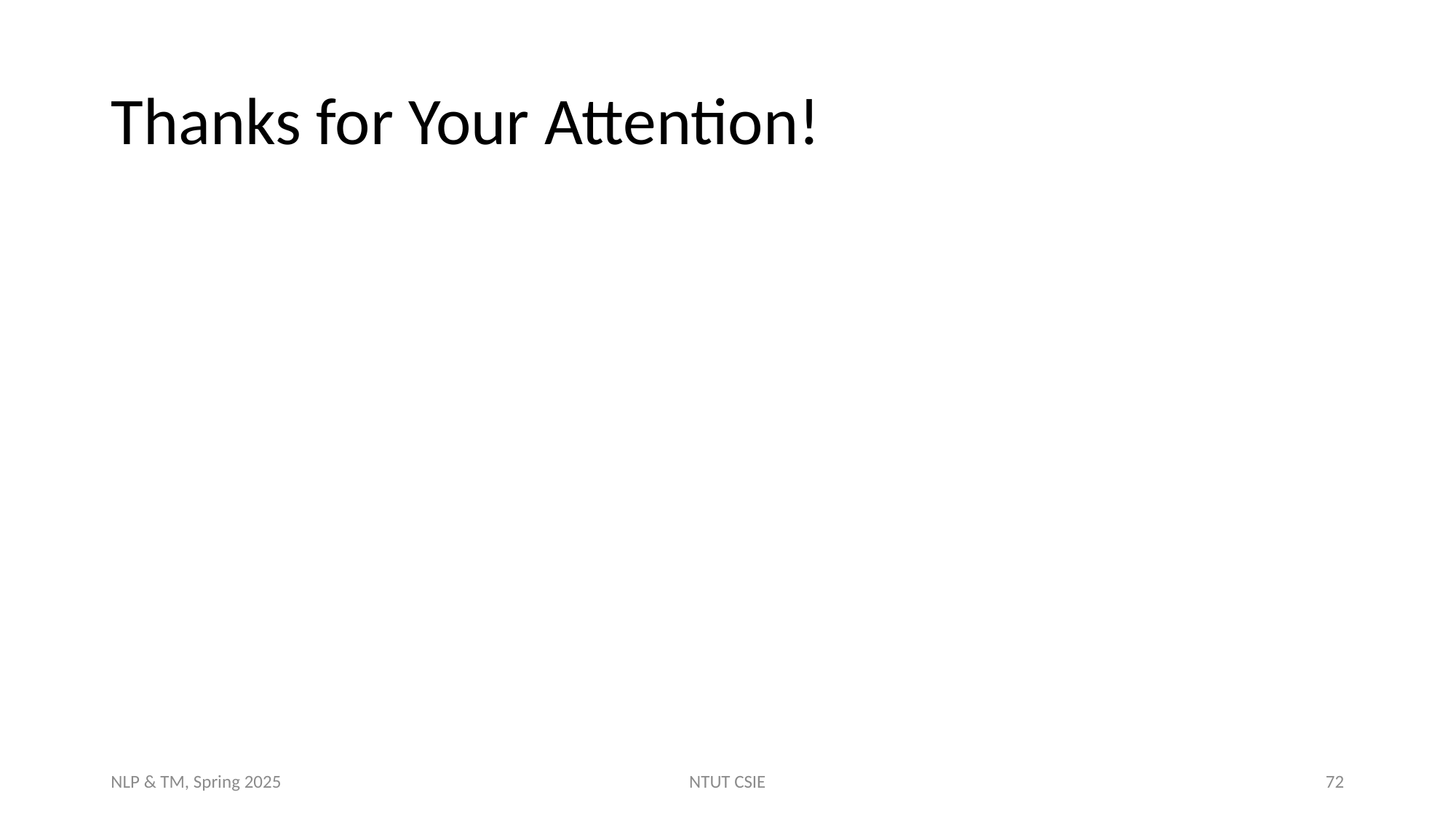

# Thanks for Your Attention!

NLP & TM, Spring 2025
NTUT CSIE
72